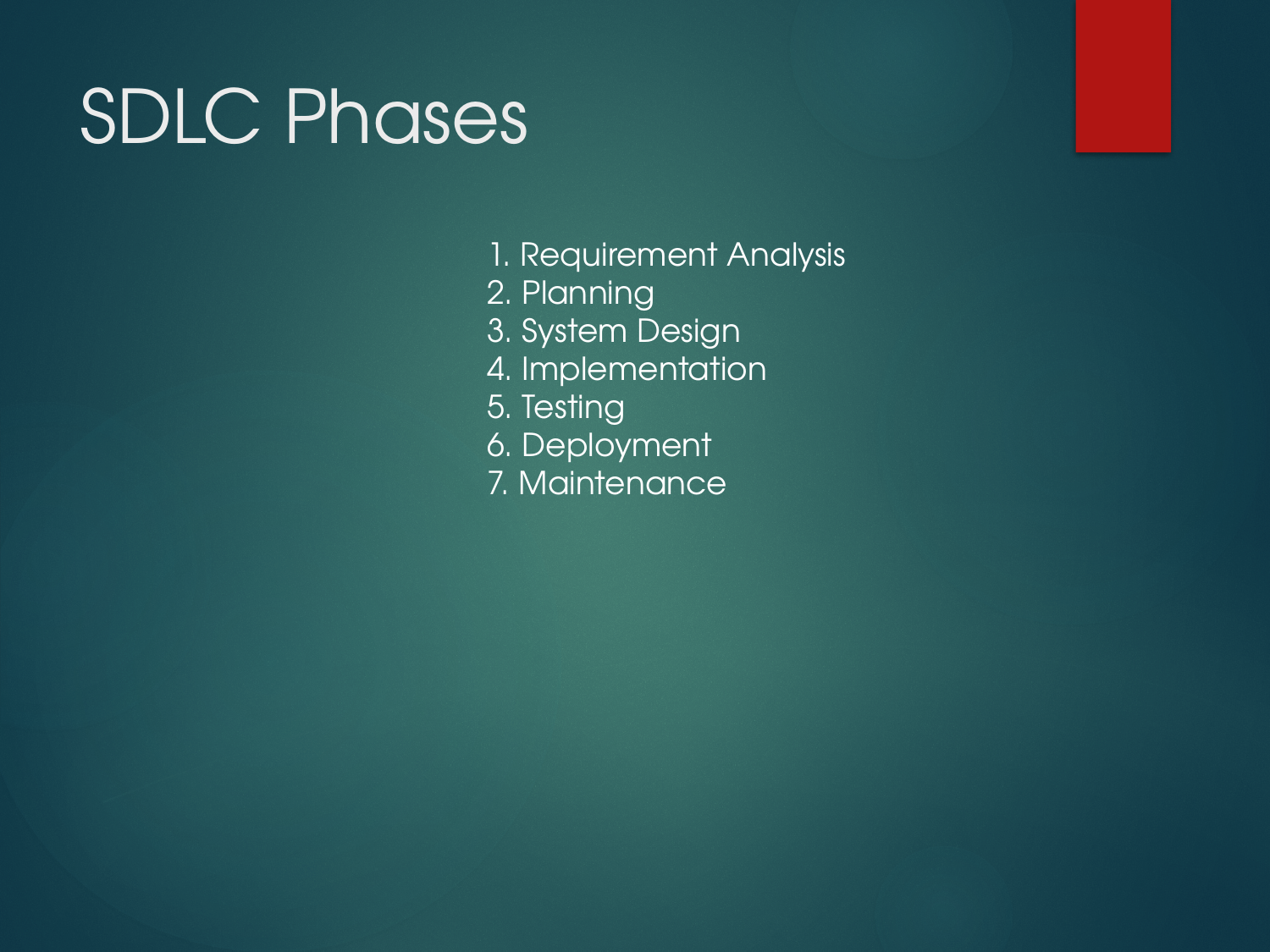

# SDLC Phases

1. Requirement Analysis
2. Planning
3. System Design
4. Implementation
5. Testing
6. Deployment
7. Maintenance